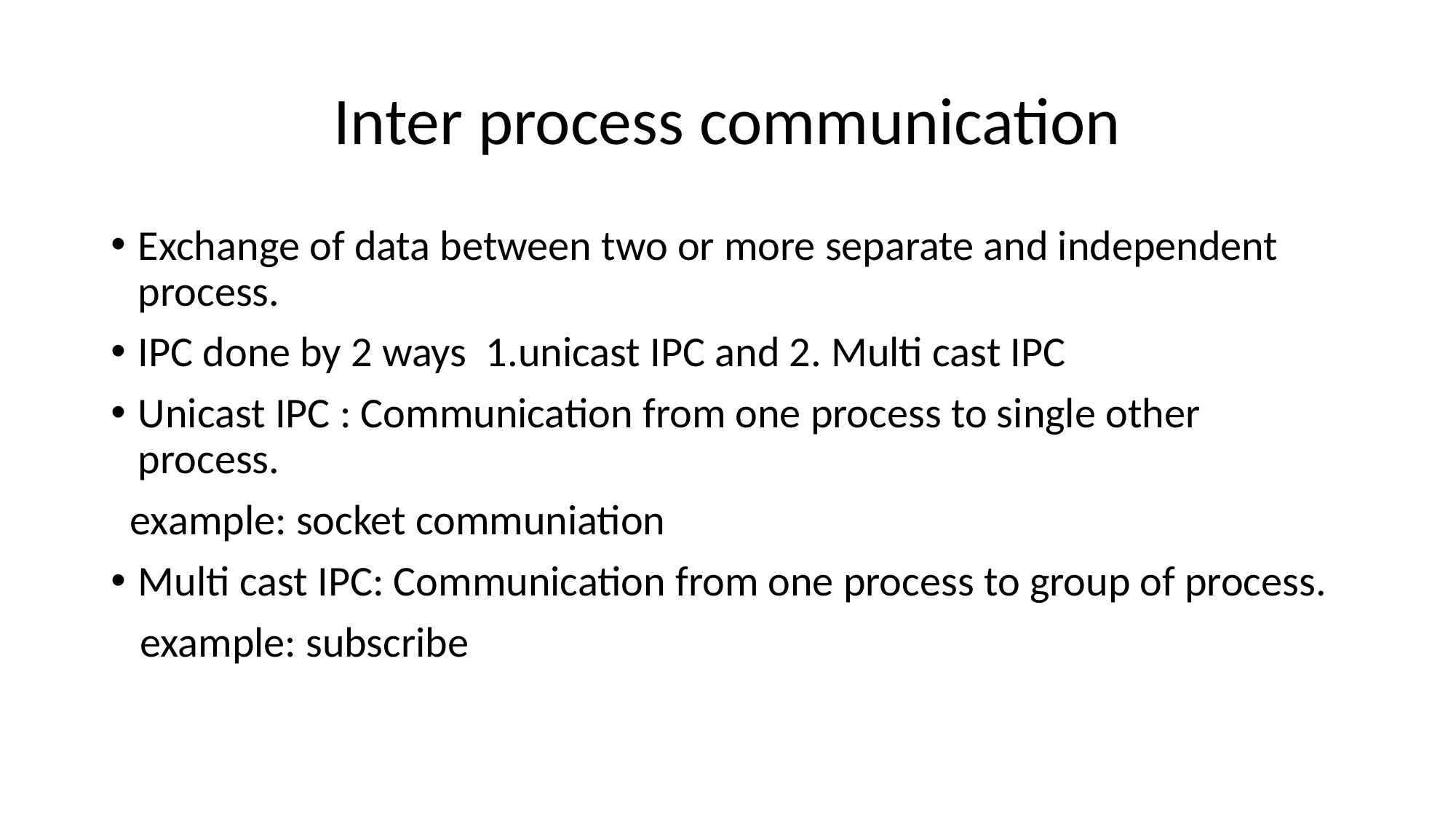

# Inter process communication
Exchange of data between two or more separate and independent process.
IPC done by 2 ways  1.unicast IPC and 2. Multi cast IPC
Unicast IPC : Communication from one process to single other process.
  example: socket communiation
Multi cast IPC: Communication from one process to group of process.
   example: subscribe